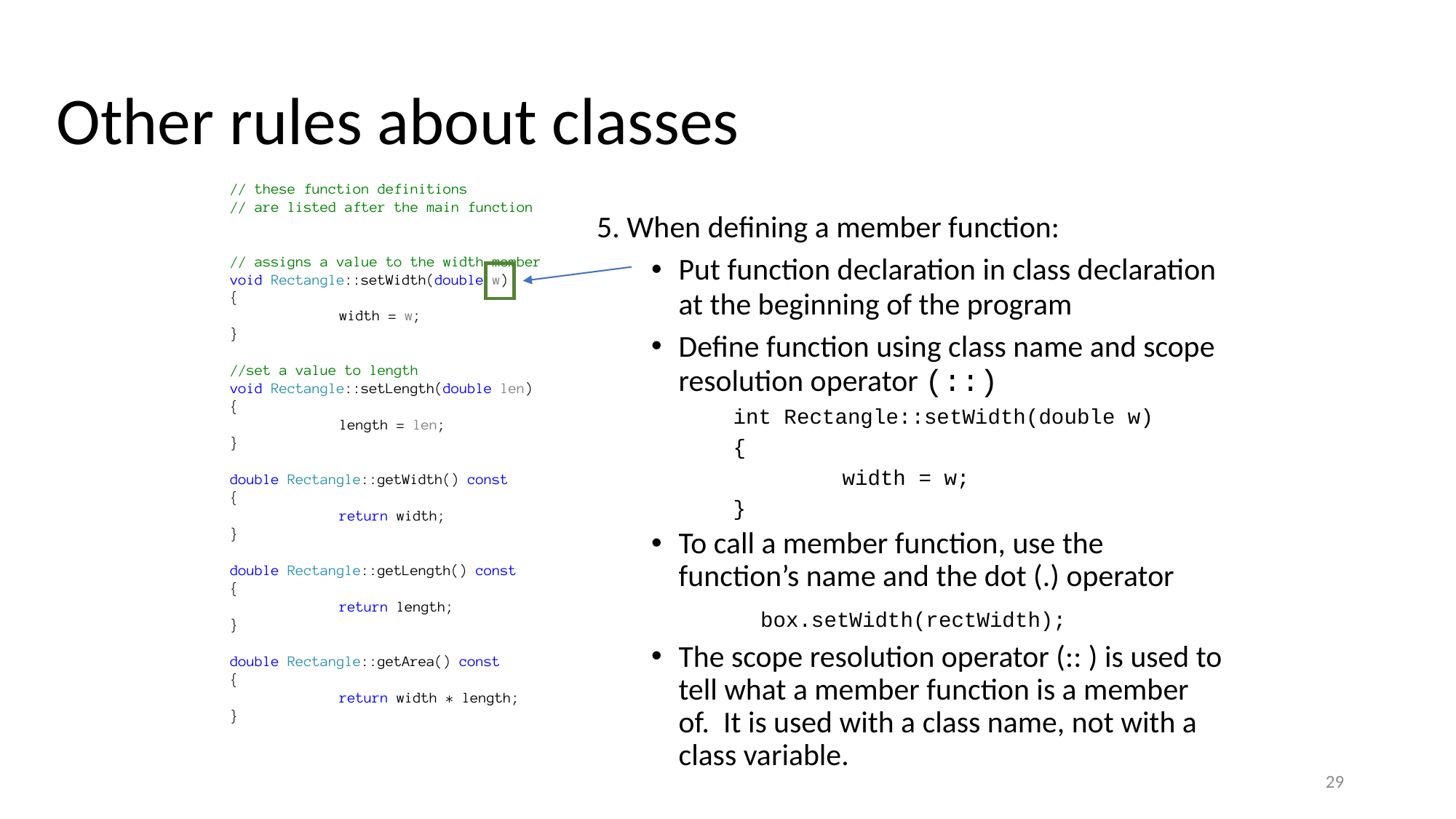

# Other rules about classes

5. When defining a member function:
Put function declaration in class declaration at the beginning of the program
Define function using class name and scope resolution operator (::)
	int Rectangle::setWidth(double w)
	{
		width = w;
	}
To call a member function, use the function’s name and the dot (.) operator
	box.setWidth(rectWidth);
The scope resolution operator (:: ) is used to tell what a member function is a member of.  It is used with a class name, not with a class variable.

// these function definitions
// are listed after the main function

// assigns a value to the width member
void Rectangle::setWidth(double w)
{
	width = w;
}

//set a value to length
void Rectangle::setLength(double len)
{
	length = len;
}

double Rectangle::getWidth() const
{
	return width;
}

double Rectangle::getLength() const
{
	return length;
}

double Rectangle::getArea() const
{
	return width * length;
}

29